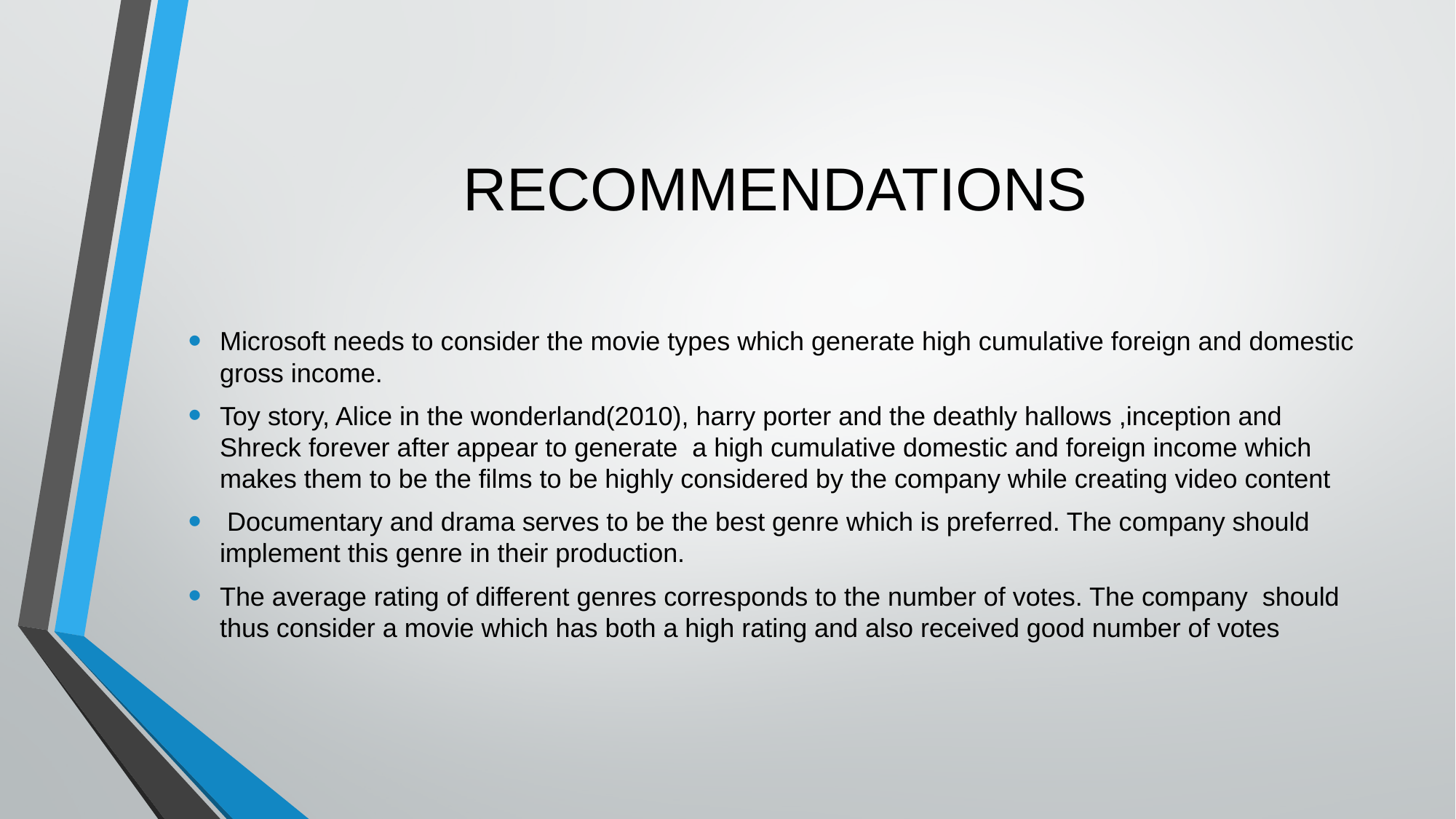

# RECOMMENDATIONS
Microsoft needs to consider the movie types which generate high cumulative foreign and domestic gross income.
Toy story, Alice in the wonderland(2010), harry porter and the deathly hallows ,inception and  Shreck forever after appear to generate  a high cumulative domestic and foreign income which makes them to be the films to be highly considered by the company while creating video content
 Documentary and drama serves to be the best genre which is preferred. The company should implement this genre in their production.
The average rating of different genres corresponds to the number of votes. The company  should thus consider a movie which has both a high rating and also received good number of votes